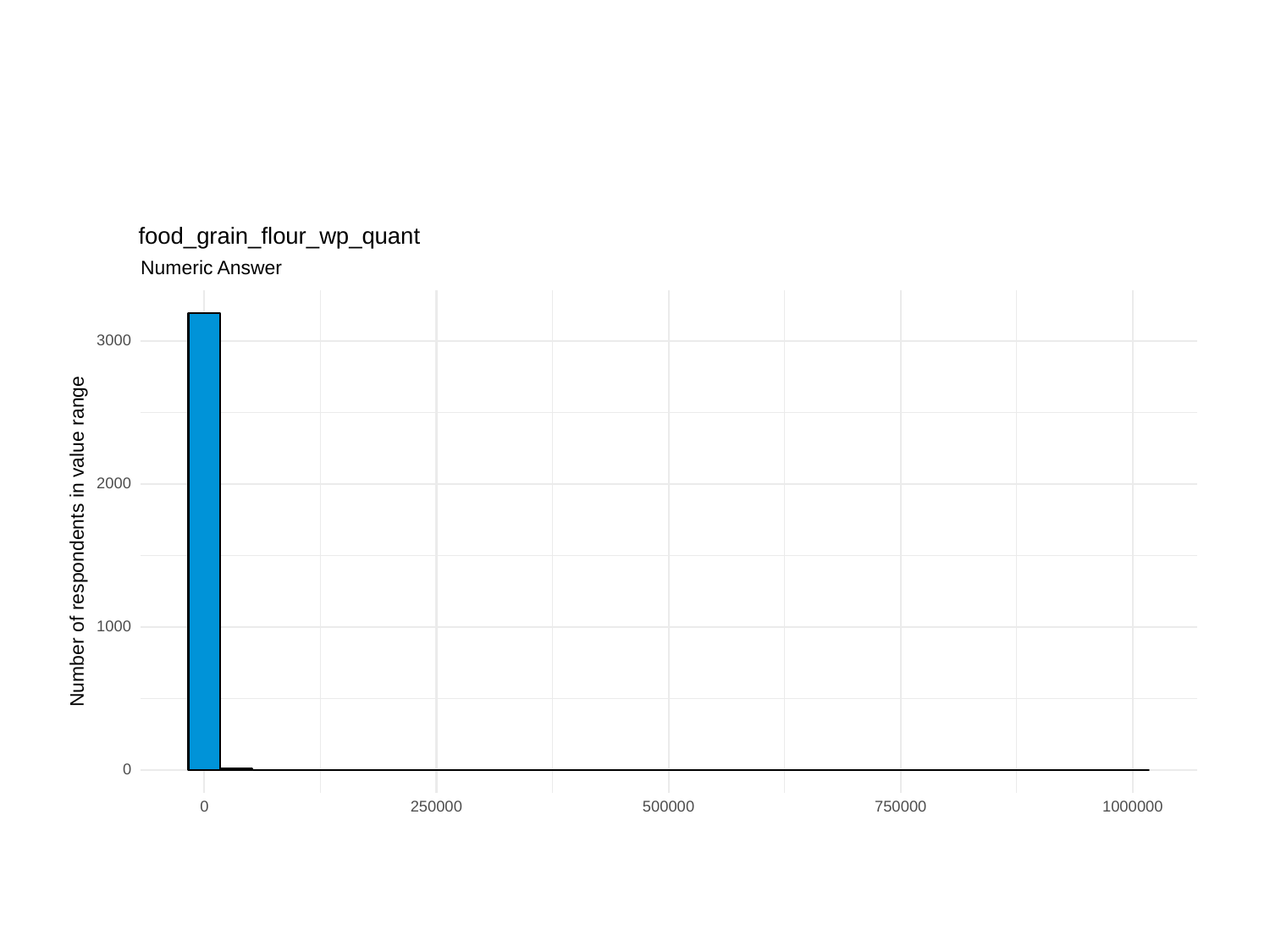

food_grain_flour_wp_quant
Numeric Answer

3000

2000

Number of respondents in value range

1000

0

0
250000
500000
750000
1000000